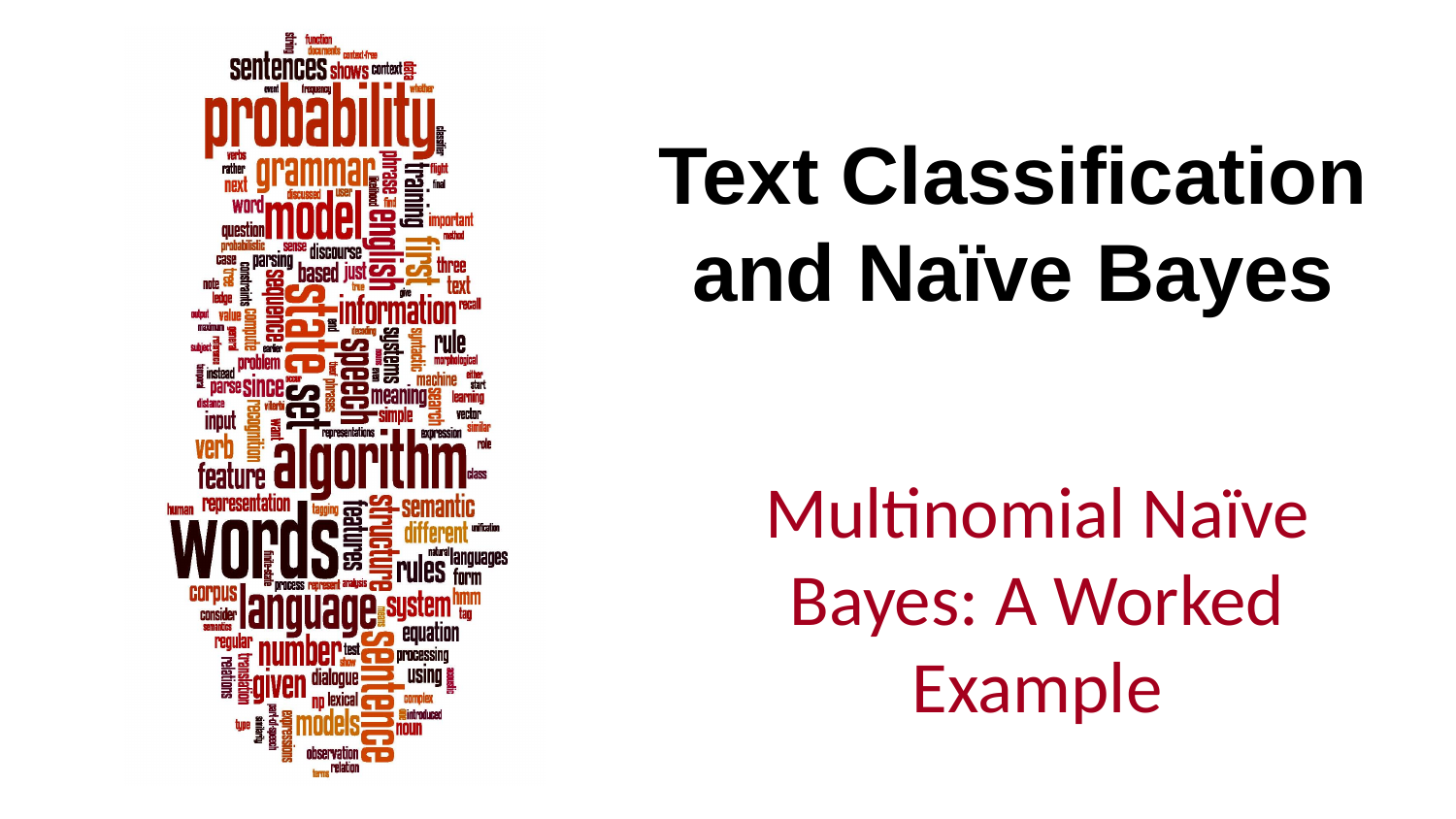

# Text Classification and Naïve Bayes
Multinomial Naïve Bayes: A Worked Example